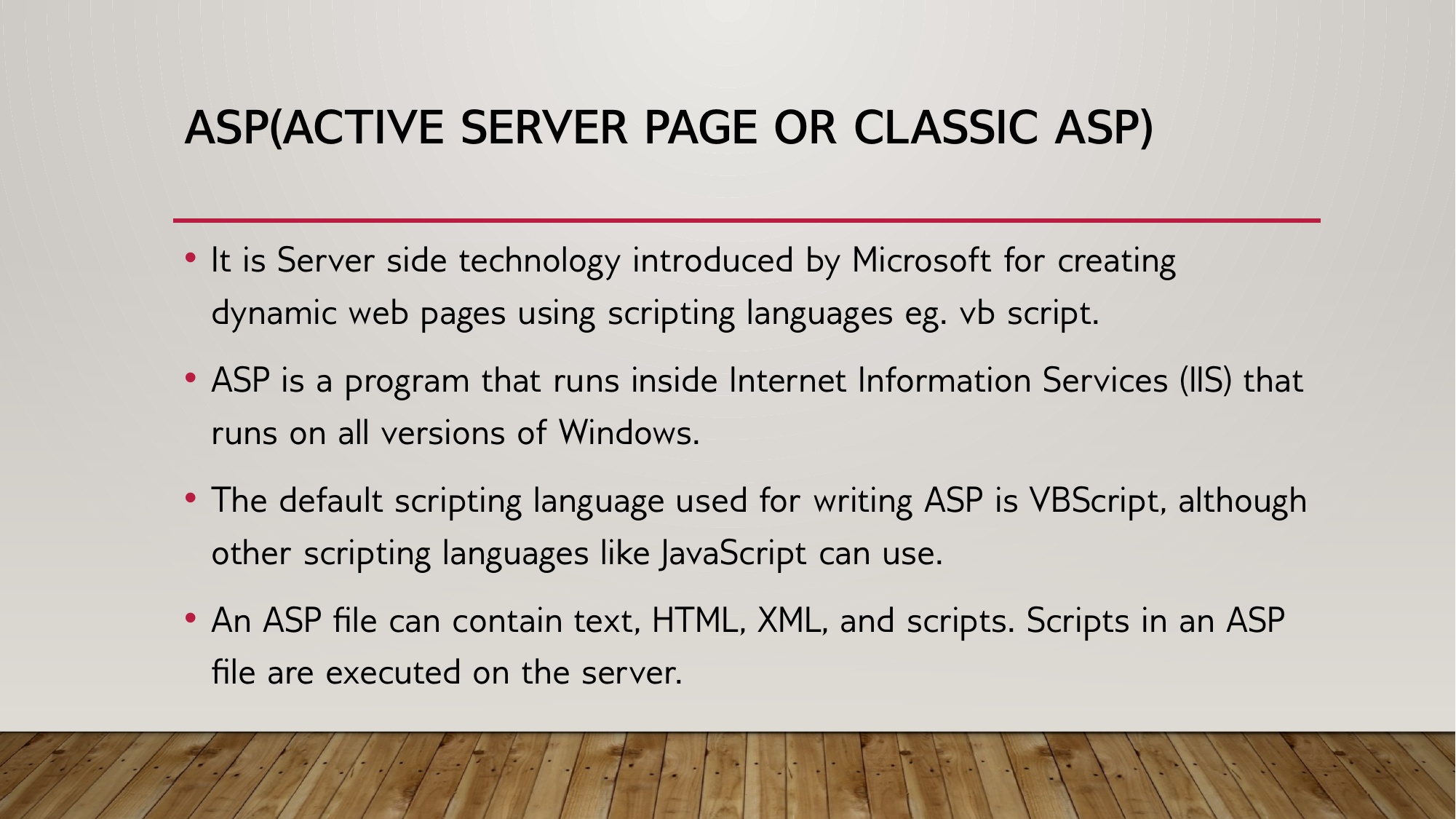

# ASP(ACTIVE SERVER PAGE or classic asp)
It is Server side technology introduced by Microsoft for creating dynamic web pages using scripting languages eg. vb script.
ASP is a program that runs inside Internet Information Services (IIS) that runs on all versions of Windows.
The default scripting language used for writing ASP is VBScript, although other scripting languages like JavaScript can use.
An ASP file can contain text, HTML, XML, and scripts. Scripts in an ASP file are executed on the server.